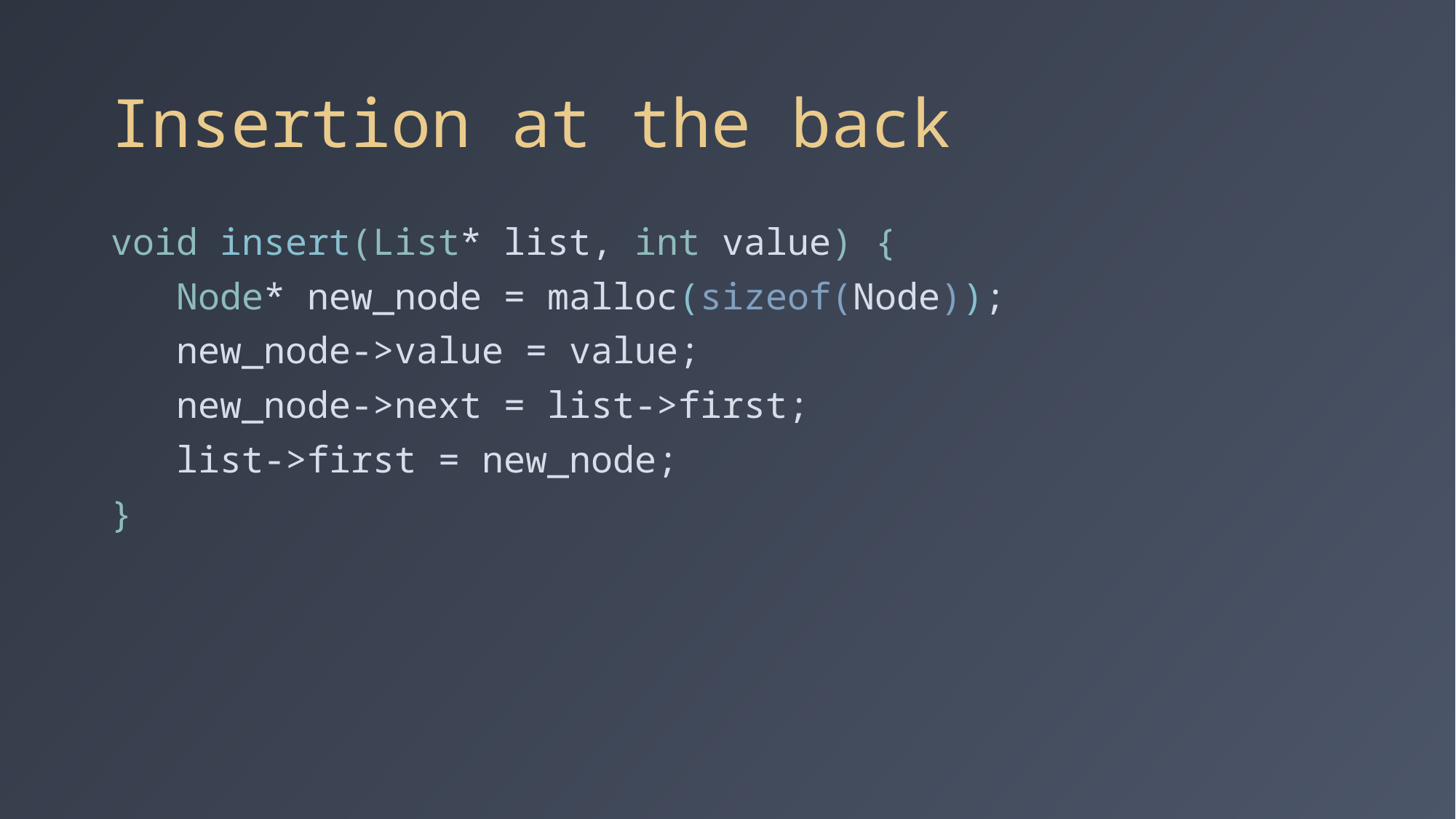

# Insertion at the back
void insert(List* list, int value) {
   Node* new_node = malloc(sizeof(Node));
   new_node->value = value;
   new_node->next = list->first;
   list->first = new_node;
}